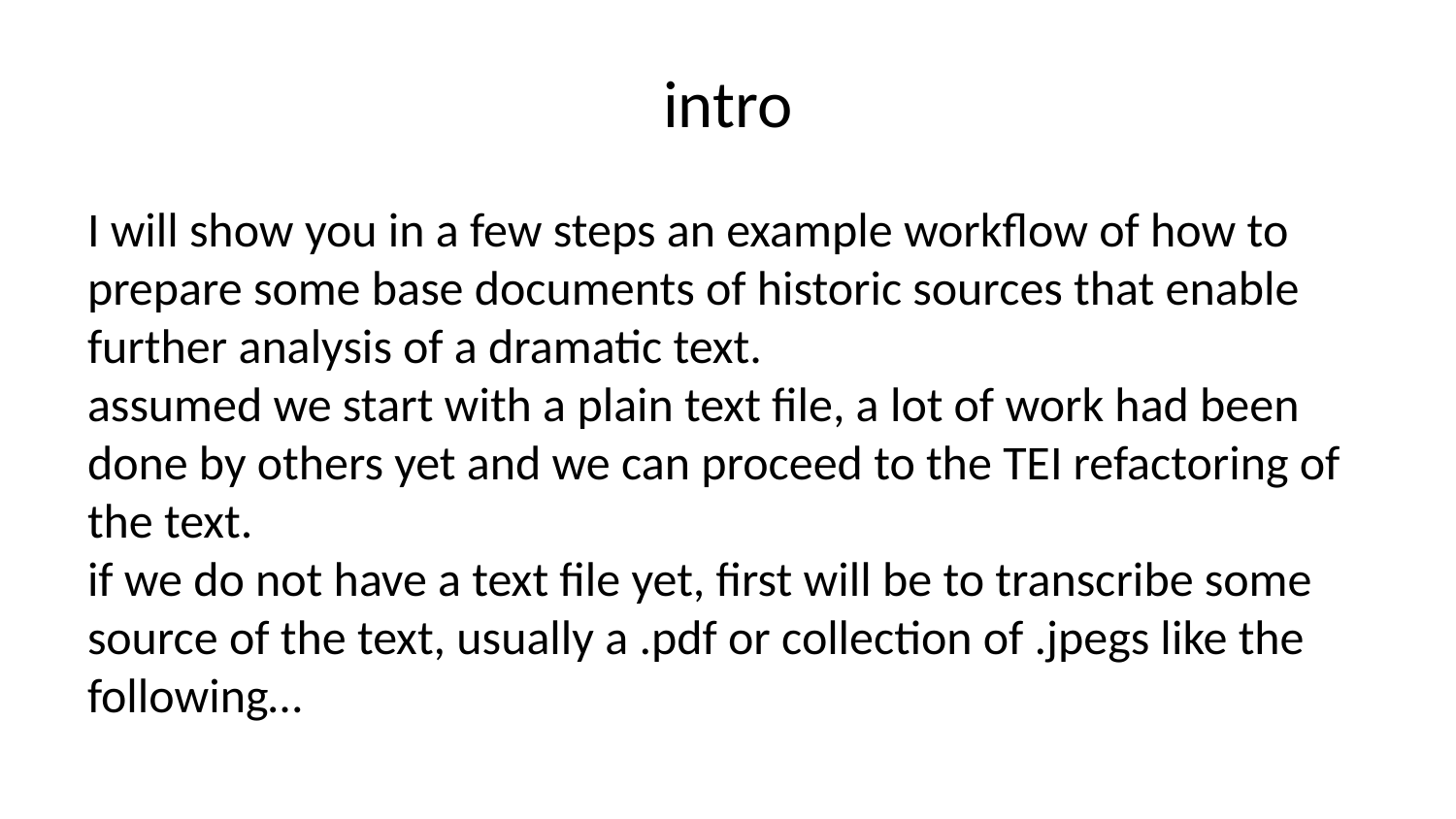

# intro
I will show you in a few steps an example workflow of how to prepare some base documents of historic sources that enable further analysis of a dramatic text.
assumed we start with a plain text file, a lot of work had been done by others yet and we can proceed to the TEI refactoring of the text.
if we do not have a text file yet, first will be to transcribe some source of the text, usually a .pdf or collection of .jpegs like the following…